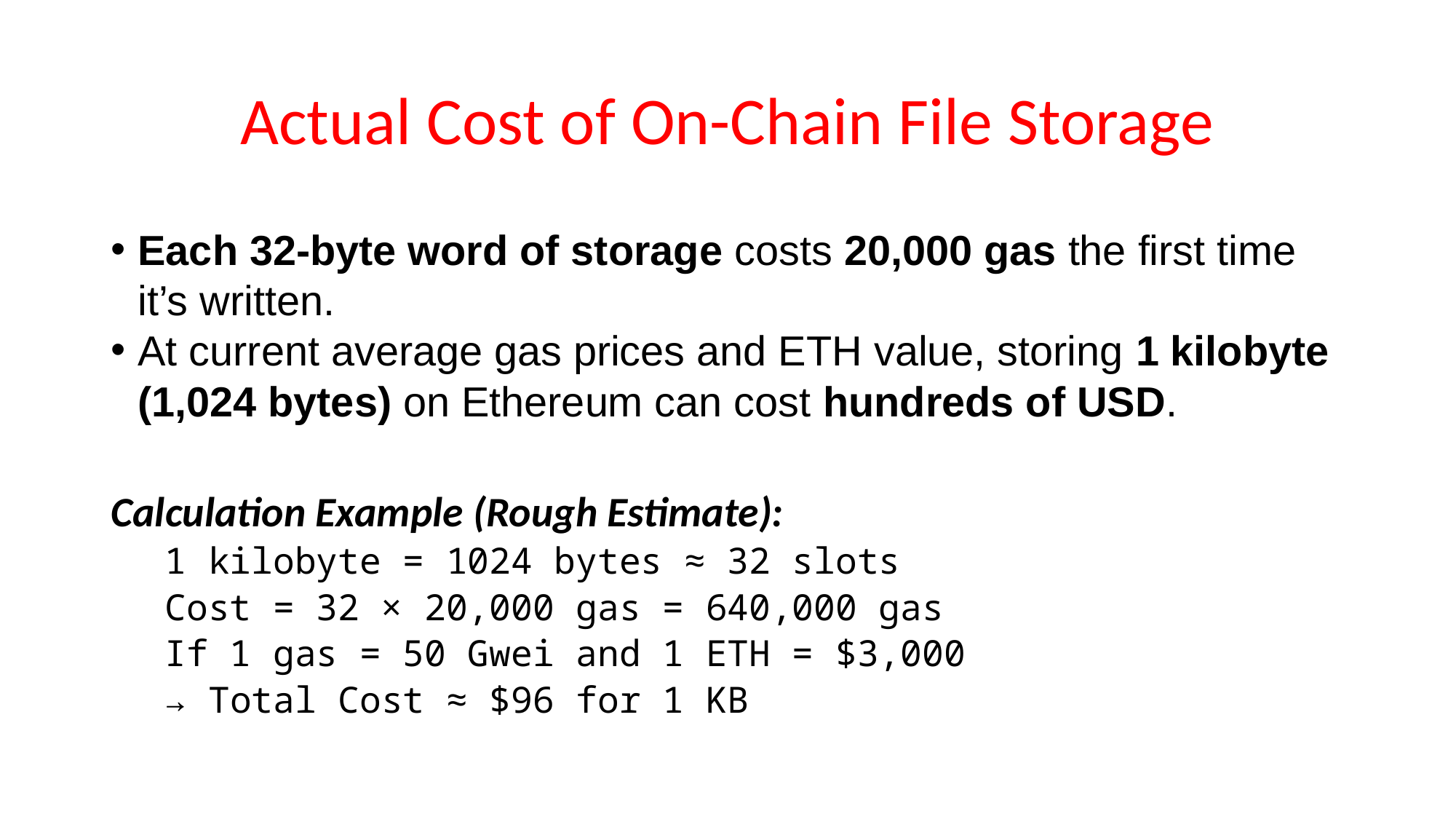

# Actual Cost of On-Chain File Storage
Each 32-byte word of storage costs 20,000 gas the first time it’s written.
At current average gas prices and ETH value, storing 1 kilobyte (1,024 bytes) on Ethereum can cost hundreds of USD.

Calculation Example (Rough Estimate):
1 kilobyte = 1024 bytes ≈ 32 slots
Cost = 32 × 20,000 gas = 640,000 gas
If 1 gas = 50 Gwei and 1 ETH = $3,000
→ Total Cost ≈ $96 for 1 KB